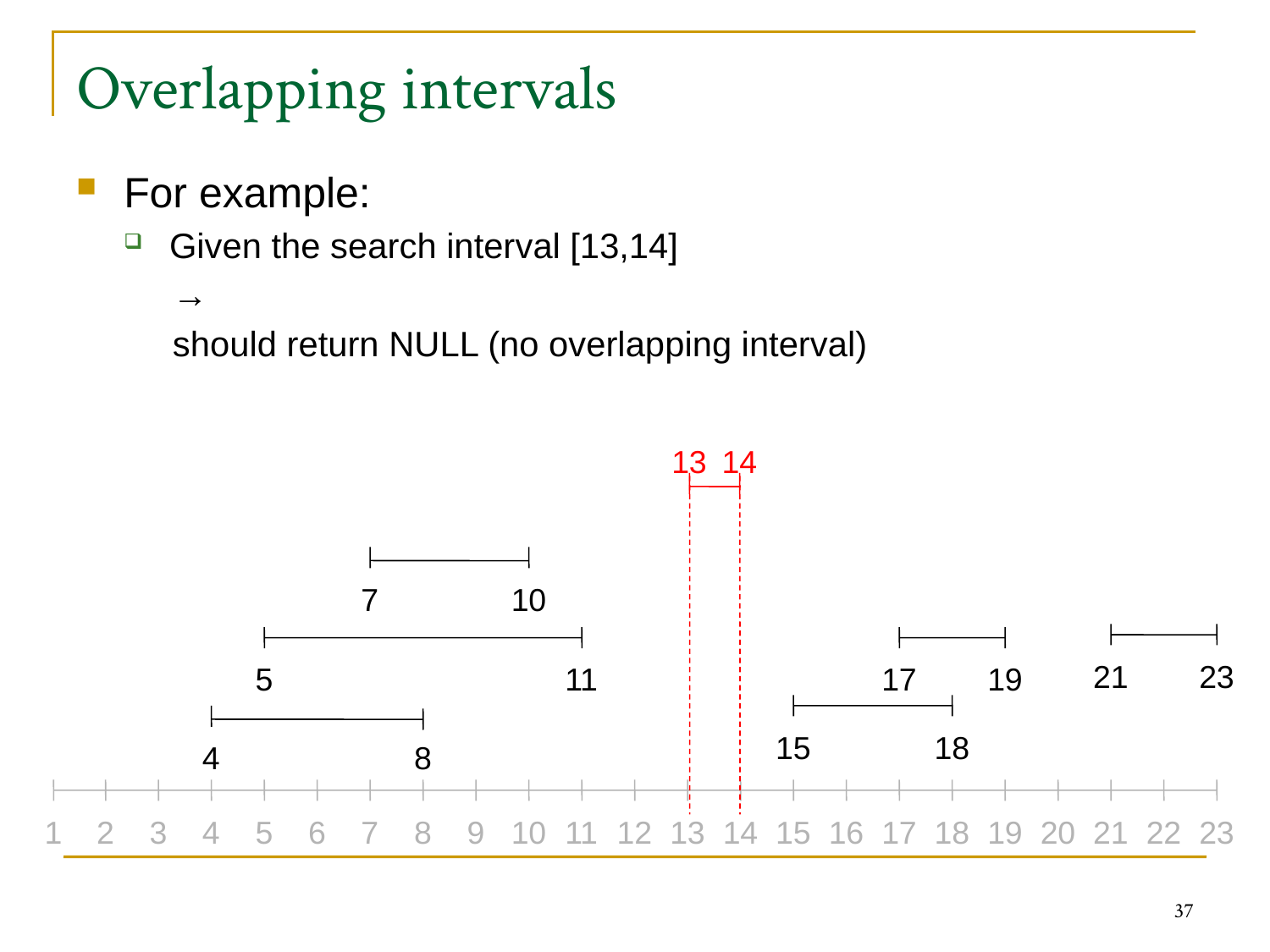

# Overlapping intervals
For example:
Given the search interval [13,14]
     →
     should return NULL (no overlapping interval)

13
14

7
10

21
23

5
11

17
19

15
18

4
8

1
2
3
4
5
6
7
8
9
10
11
12
13
14
15
16
17
18
19
20
21
22
23
37